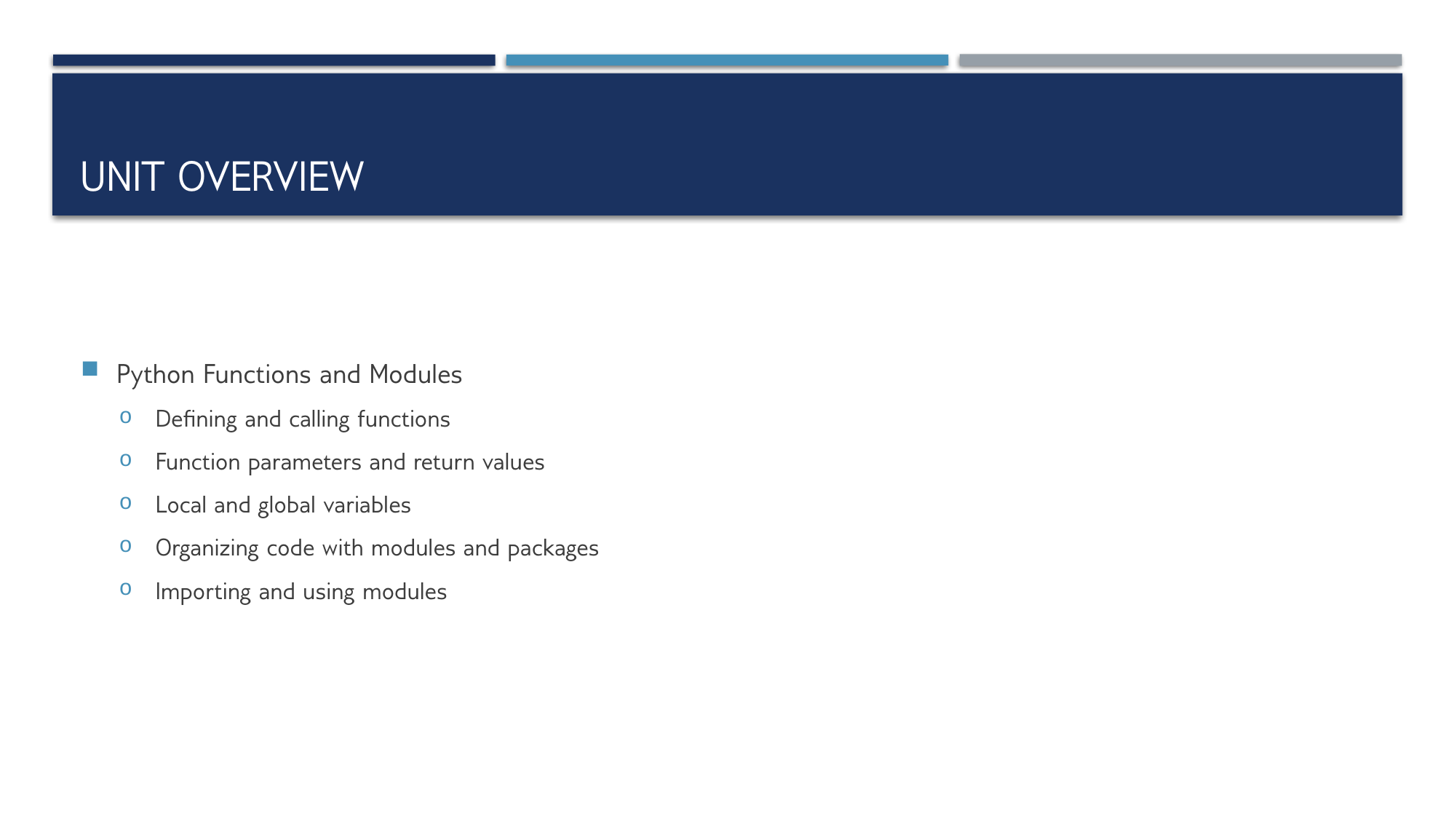

# UNIT OVERVIEW
Python Functions and Modules
Defining and calling functions
Function parameters and return values
Local and global variables
Organizing code with modules and packages
Importing and using modules